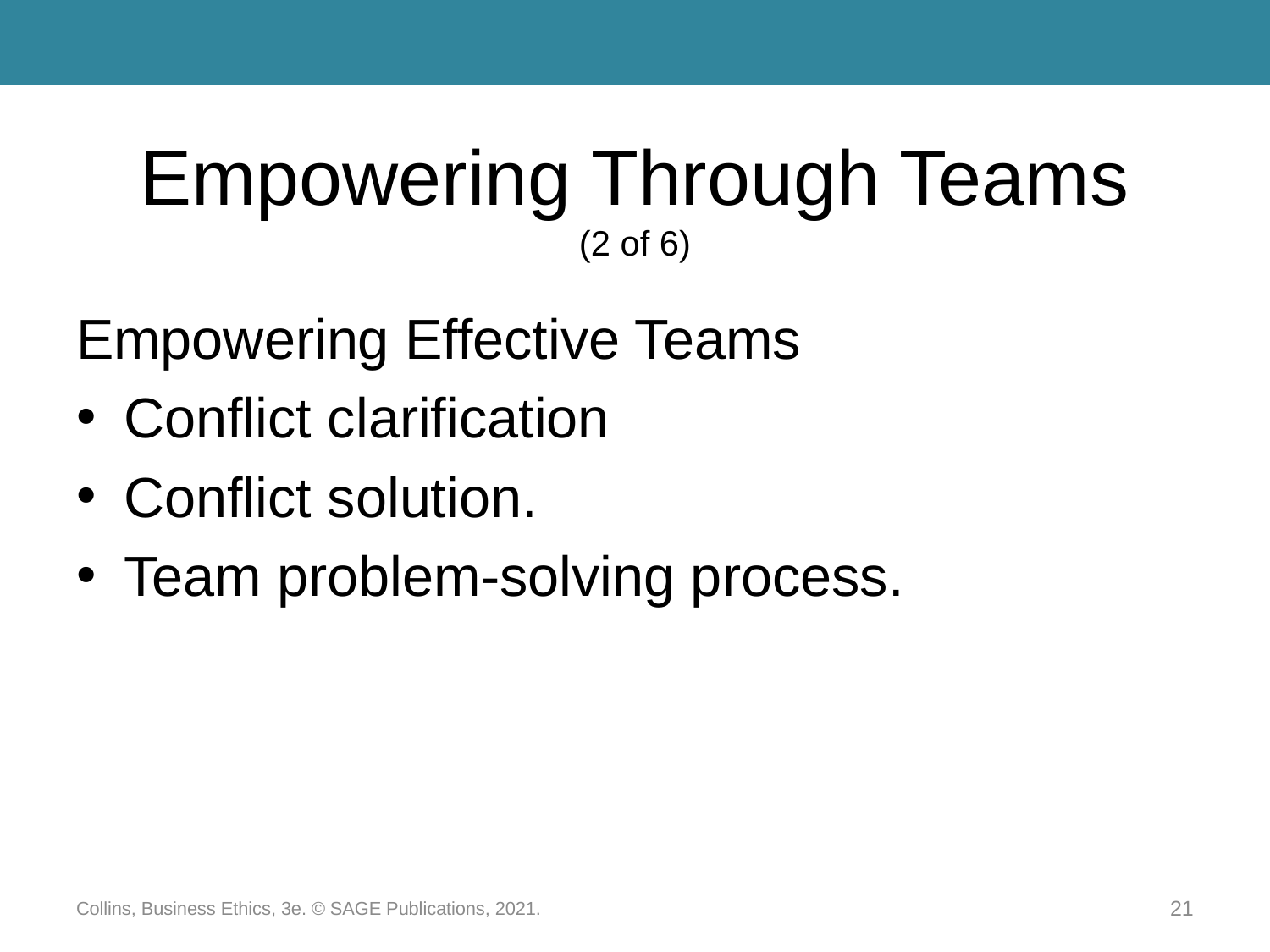

# Empowering Through Teams (2 of 6)
Empowering Effective Teams
Conflict clarification
Conflict solution.
Team problem-solving process.
Collins, Business Ethics, 3e. © SAGE Publications, 2021.
21